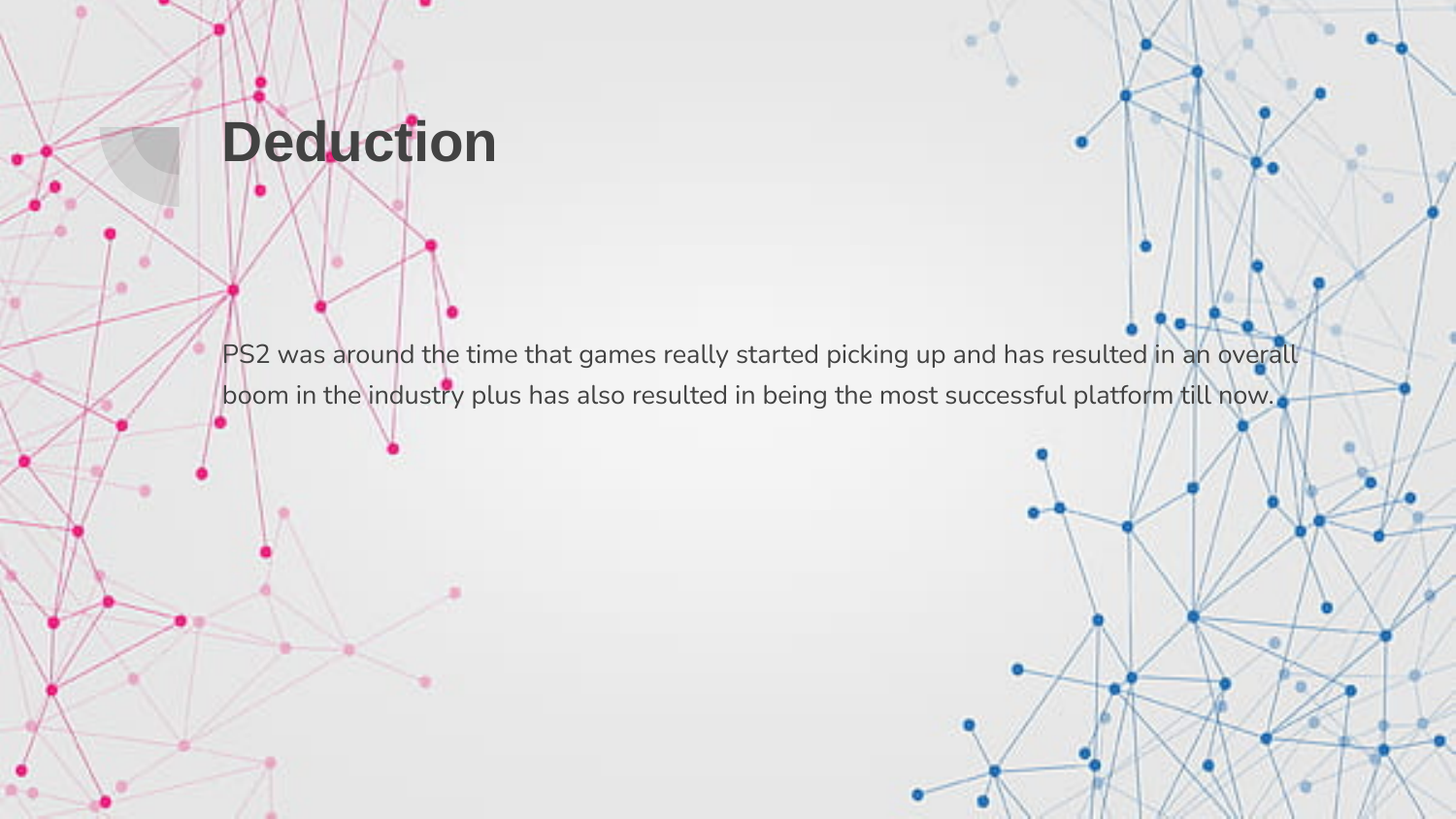

# Deduction
PS2 was around the time that games really started picking up and has resulted in an overall boom in the industry plus has also resulted in being the most successful platform till now.